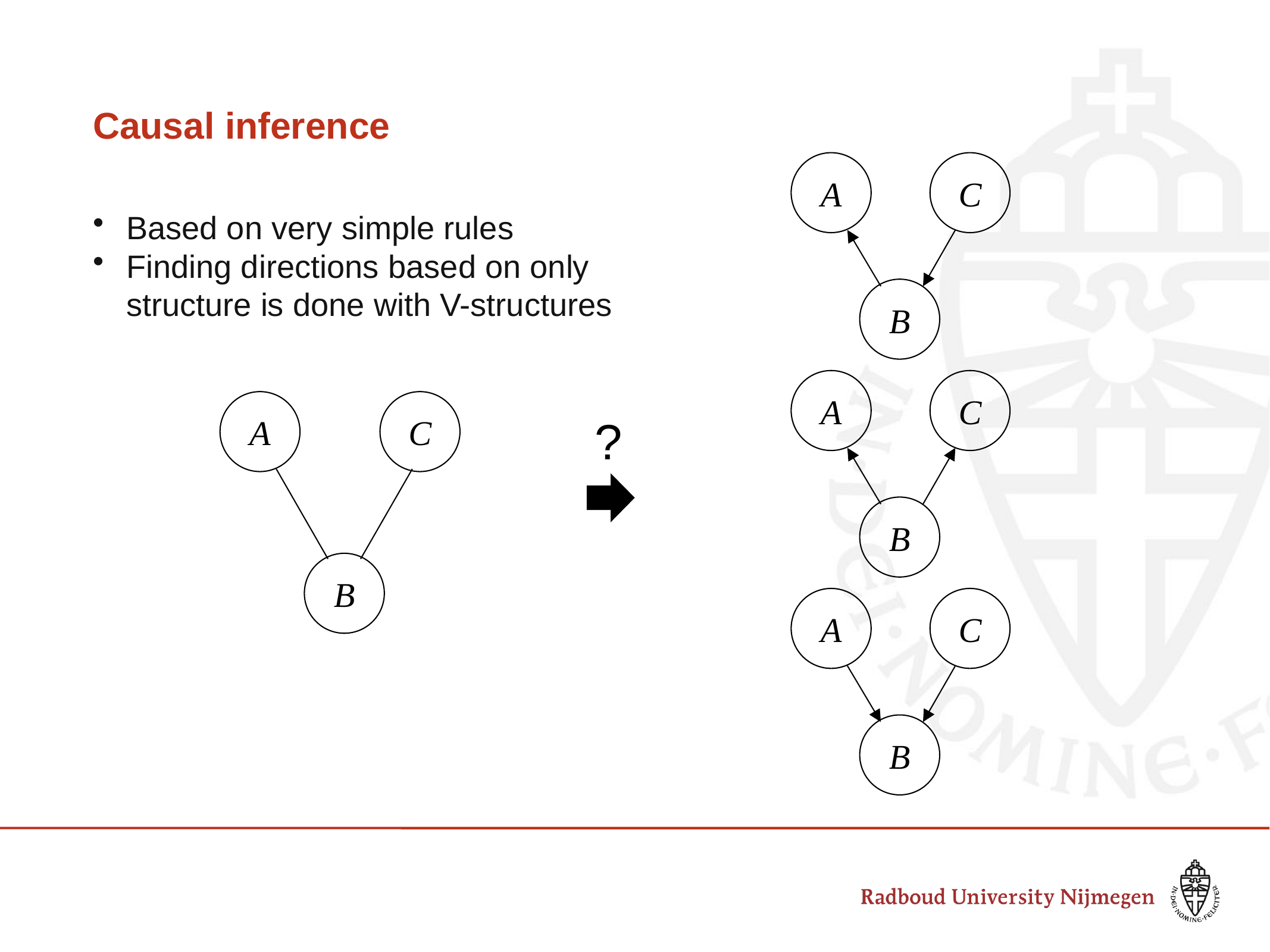

# Causal inference
A
C
Based on very simple rules
Finding directions based on only structure is done with V-structures
B
A
C
A
C
?

B
B
A
C
B